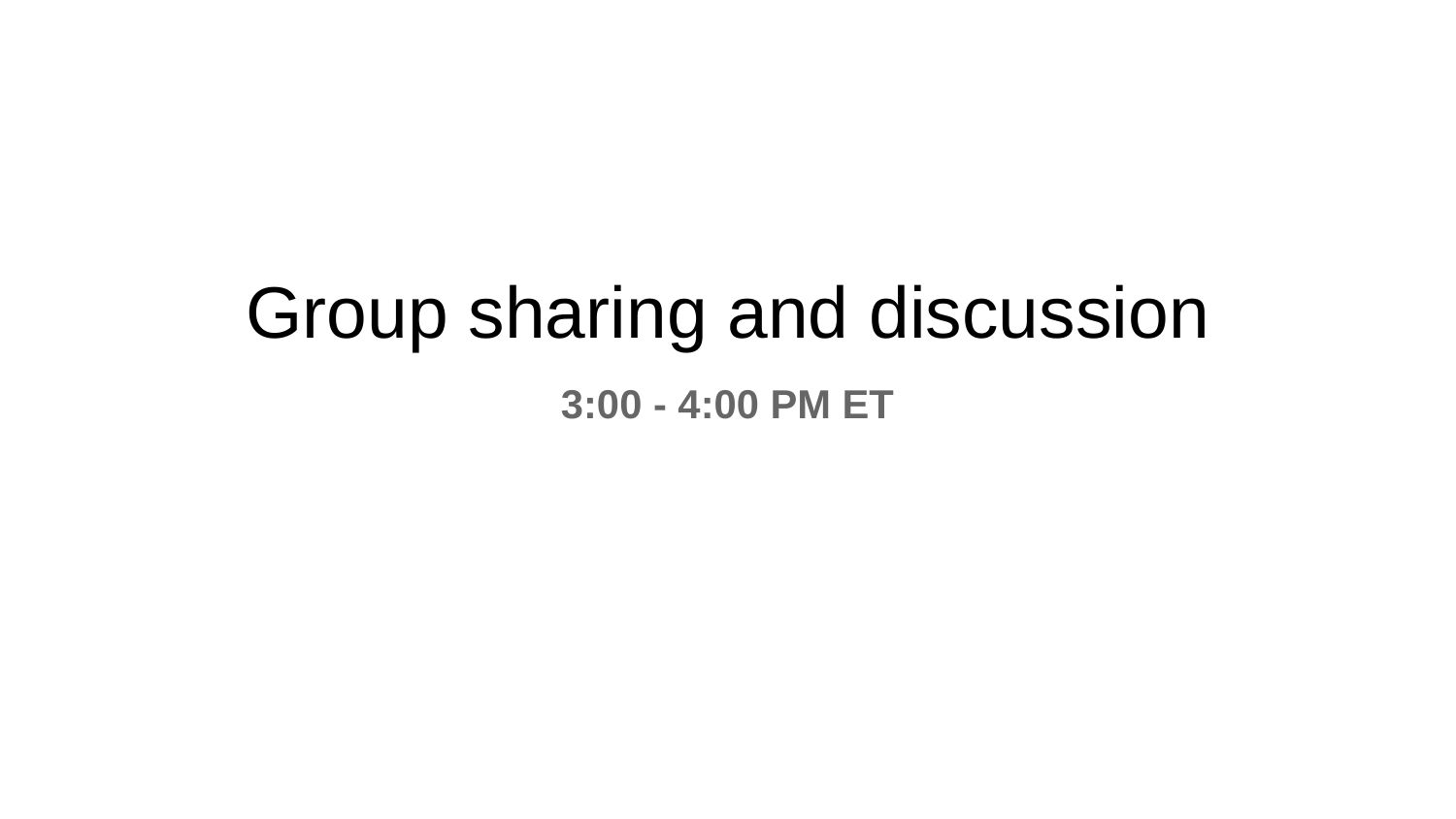

# Group sharing and discussion
3:00 - 4:00 PM ET